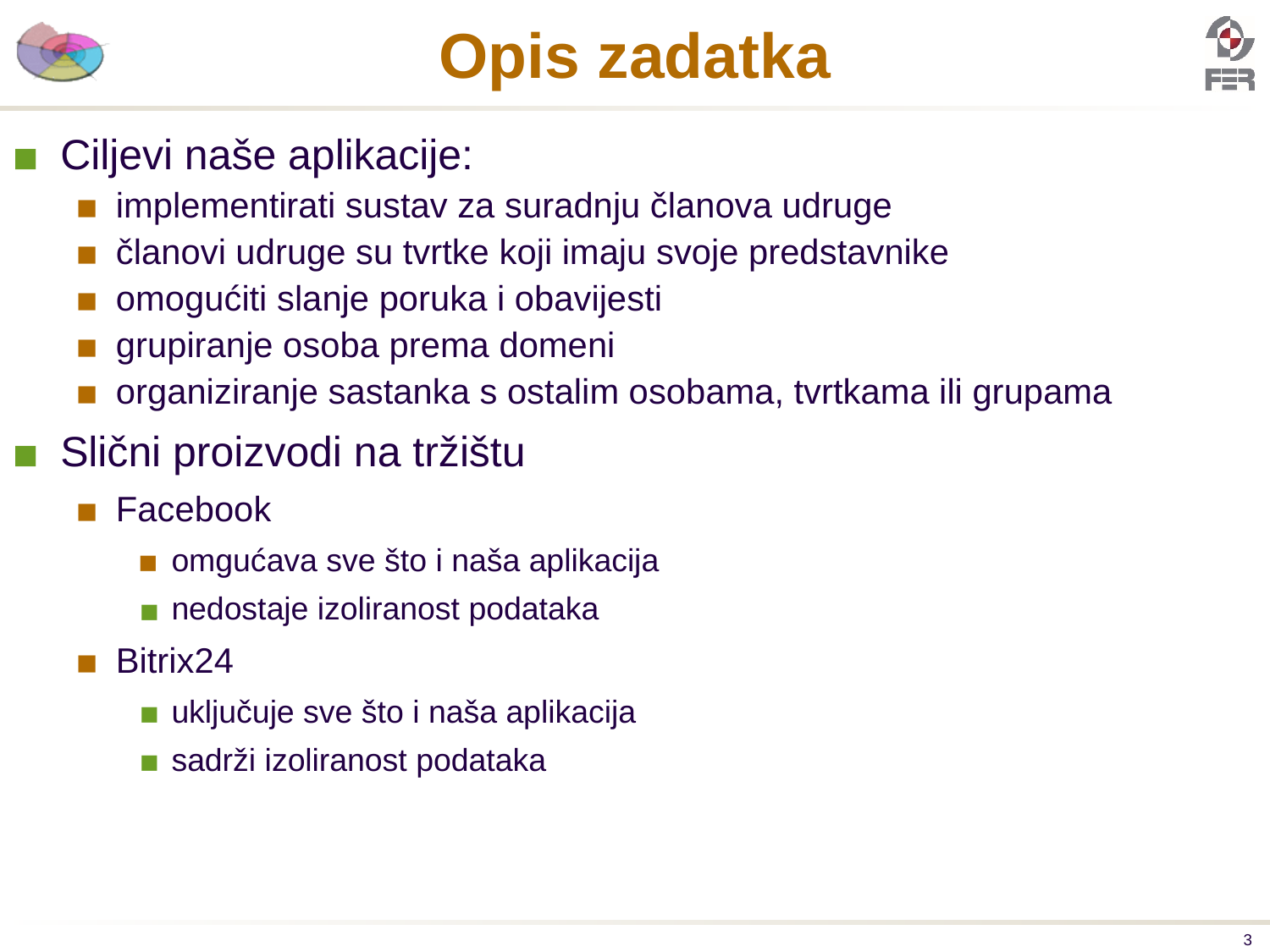

# Opis zadatka
Ciljevi naše aplikacije:
implementirati sustav za suradnju članova udruge
članovi udruge su tvrtke koji imaju svoje predstavnike
omogućiti slanje poruka i obavijesti
grupiranje osoba prema domeni
organiziranje sastanka s ostalim osobama, tvrtkama ili grupama
Slični proizvodi na tržištu
Facebook
omgućava sve što i naša aplikacija
nedostaje izoliranost podataka
Bitrix24
uključuje sve što i naša aplikacija
sadrži izoliranost podataka
3